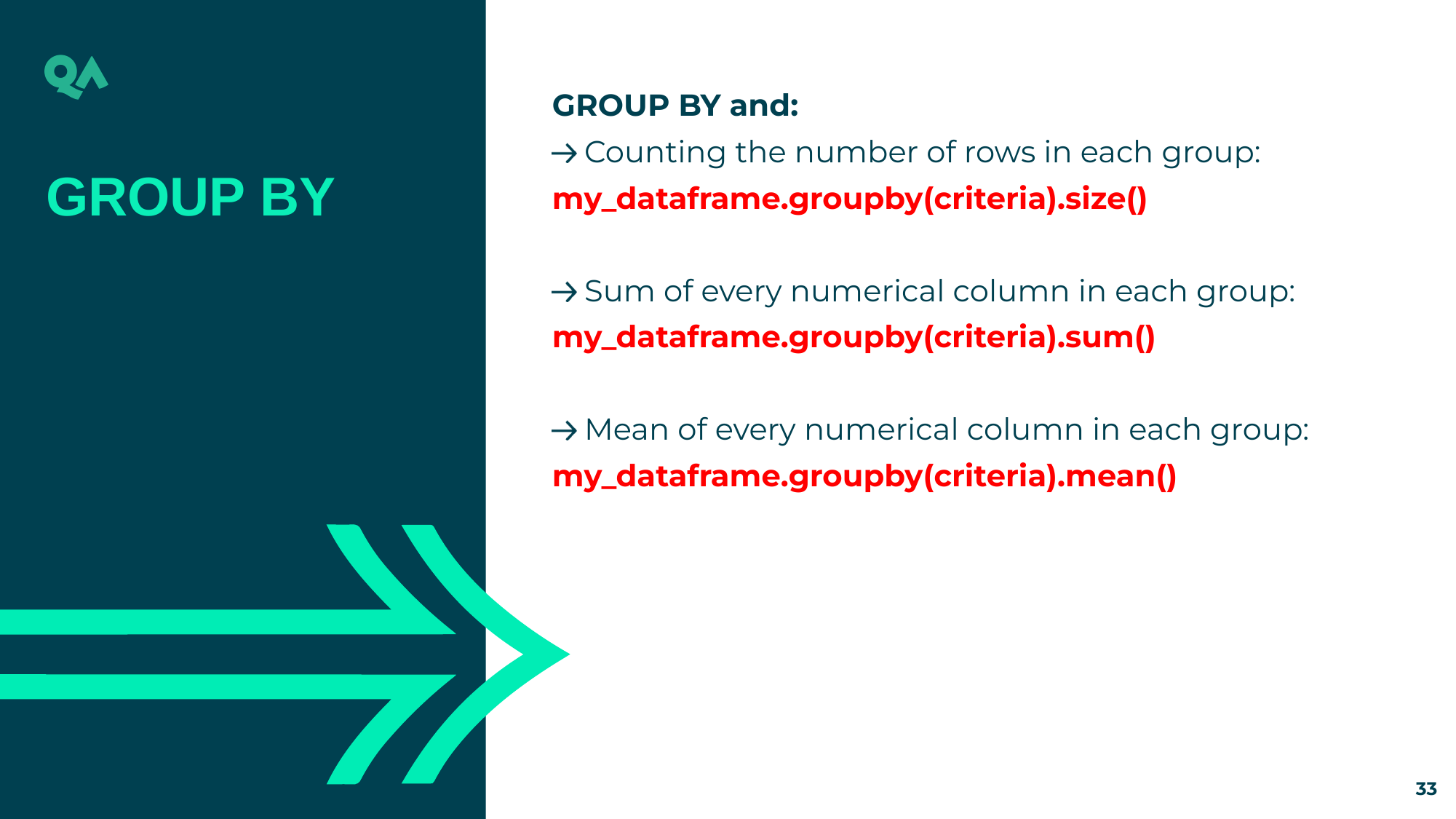

GROUP BY and:
Counting the number of rows in each group:
my_dataframe.groupby(criteria).size()

Sum of every numerical column in each group:
my_dataframe.groupby(criteria).sum()

Mean of every numerical column in each group:
my_dataframe.groupby(criteria).mean()
Group by
33